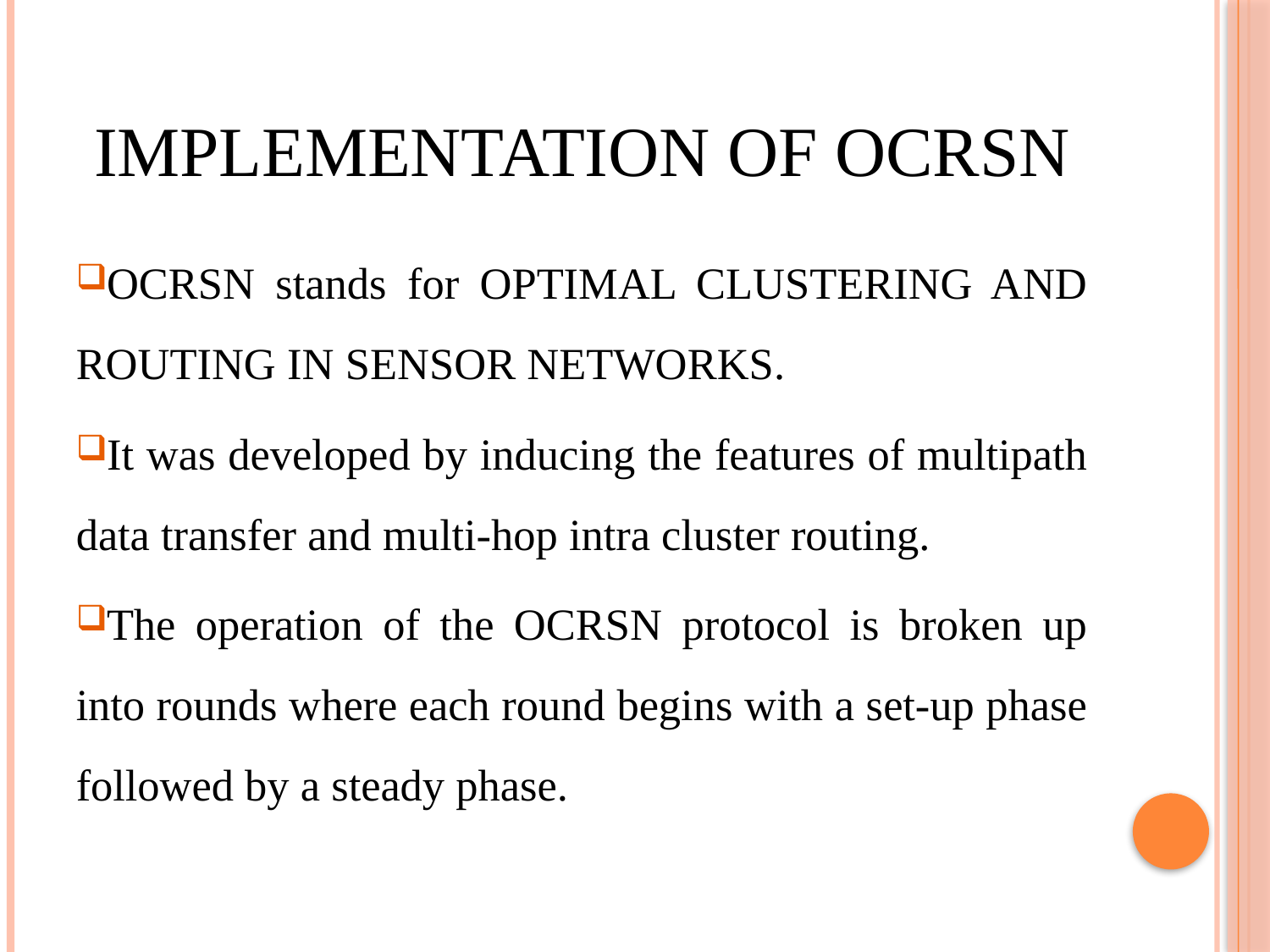

# IMPLEMENTATION OF OCRSN
OCRSN stands for OPTIMAL CLUSTERING AND ROUTING IN SENSOR NETWORKS.
It was developed by inducing the features of multipath data transfer and multi-hop intra cluster routing.
The operation of the OCRSN protocol is broken up into rounds where each round begins with a set-up phase followed by a steady phase.